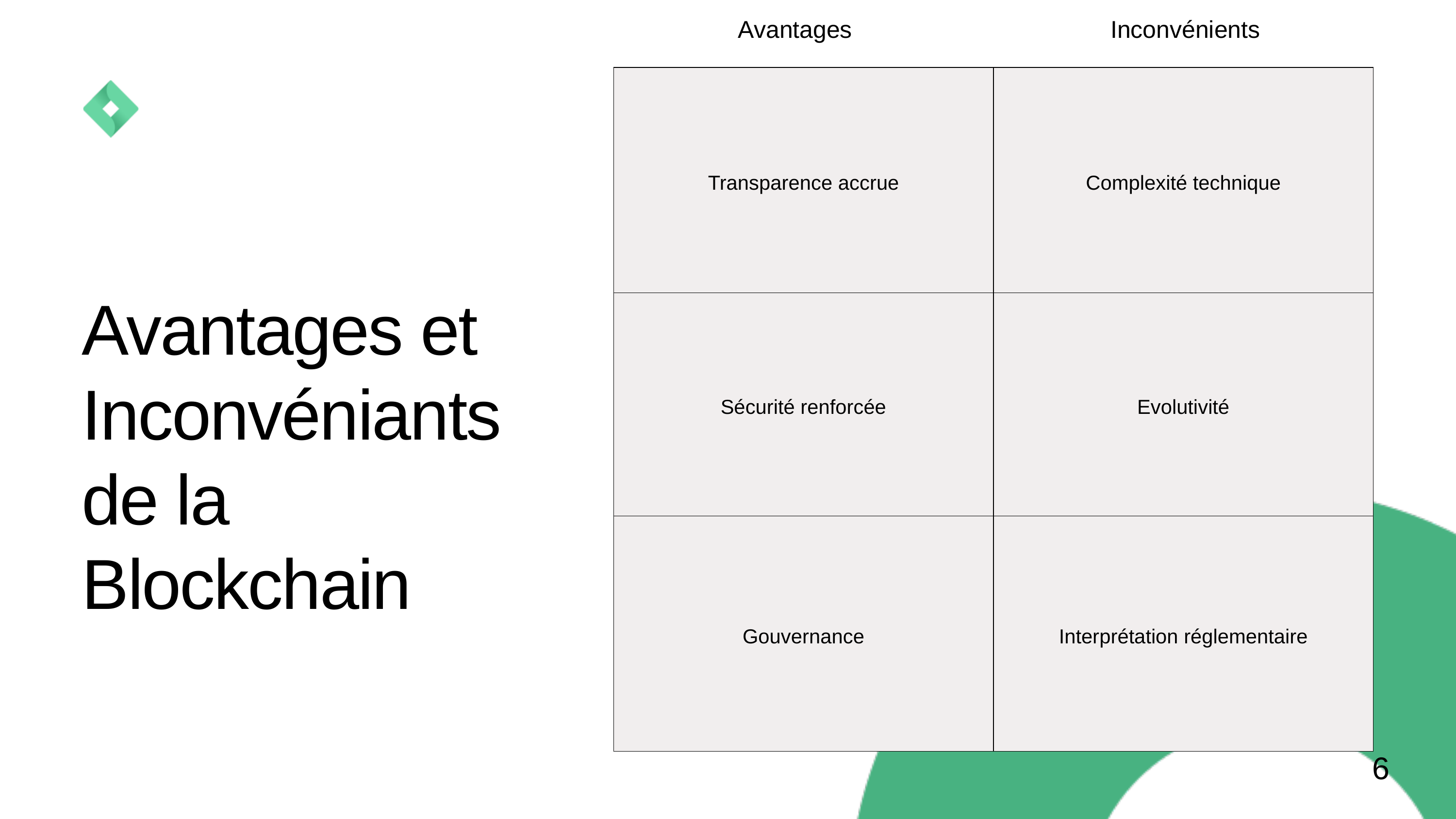

Avantages
Inconvénients
| Transparence accrue | Complexité technique |
| --- | --- |
| Sécurité renforcée | Evolutivité |
| Gouvernance | Interprétation réglementaire |

Avantages et Inconvéniants de la Blockchain

Retourner à la vue d'ensemble
6